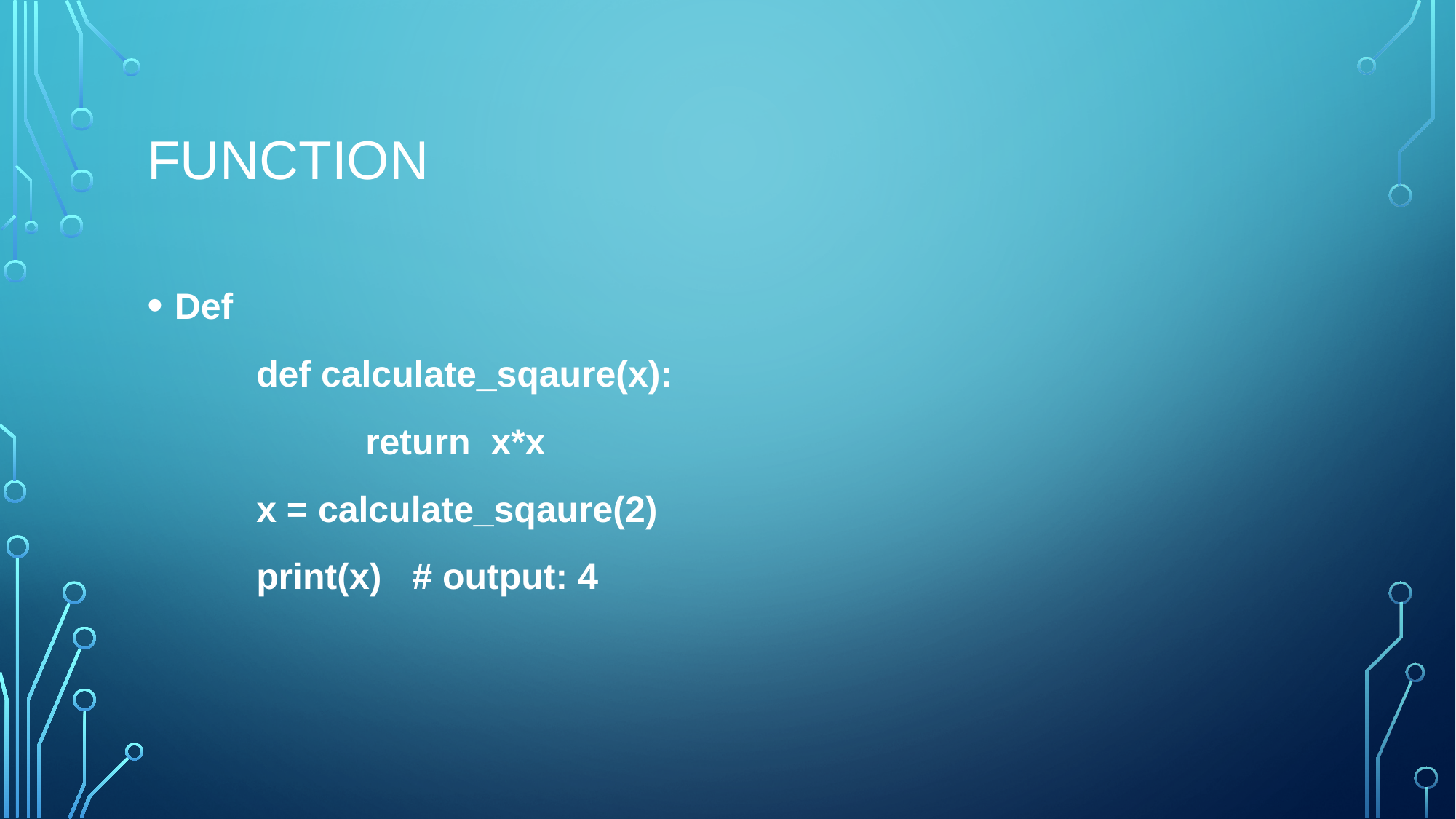

# Function
Def
	def calculate_sqaure(x):
		return  x*x
 	x = calculate_sqaure(2)
	print(x)   # output: 4